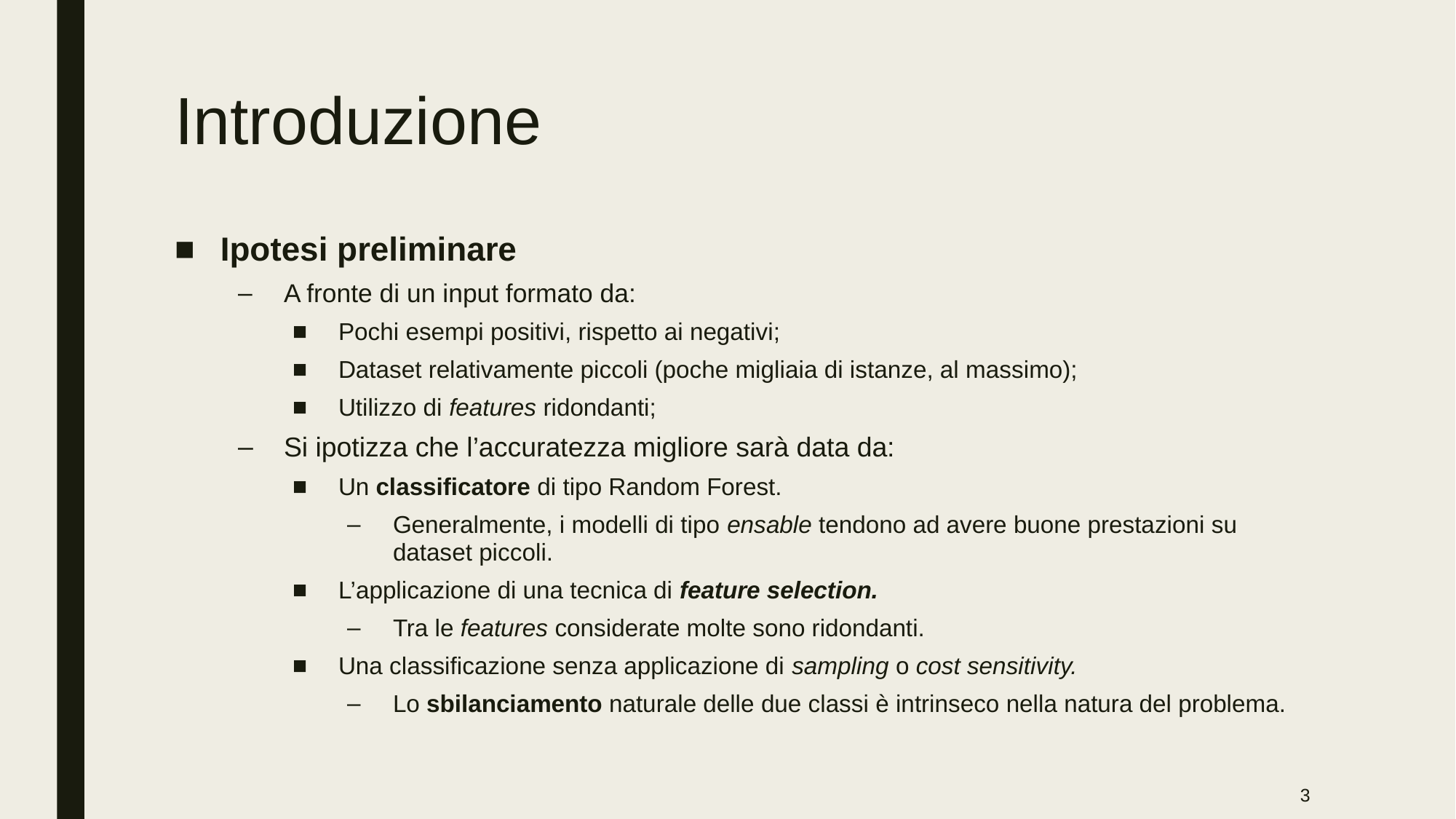

# Introduzione

Ipotesi preliminare
A fronte di un input formato da:
Pochi esempi positivi, rispetto ai negativi;
Dataset relativamente piccoli (poche migliaia di istanze, al massimo);
Utilizzo di features ridondanti;
Si ipotizza che l’accuratezza migliore sarà data da:
Un classificatore di tipo Random Forest.
Generalmente, i modelli di tipo ensable tendono ad avere buone prestazioni su dataset piccoli.
L’applicazione di una tecnica di feature selection.
Tra le features considerate molte sono ridondanti.
Una classificazione senza applicazione di sampling o cost sensitivity.
Lo sbilanciamento naturale delle due classi è intrinseco nella natura del problema.

3